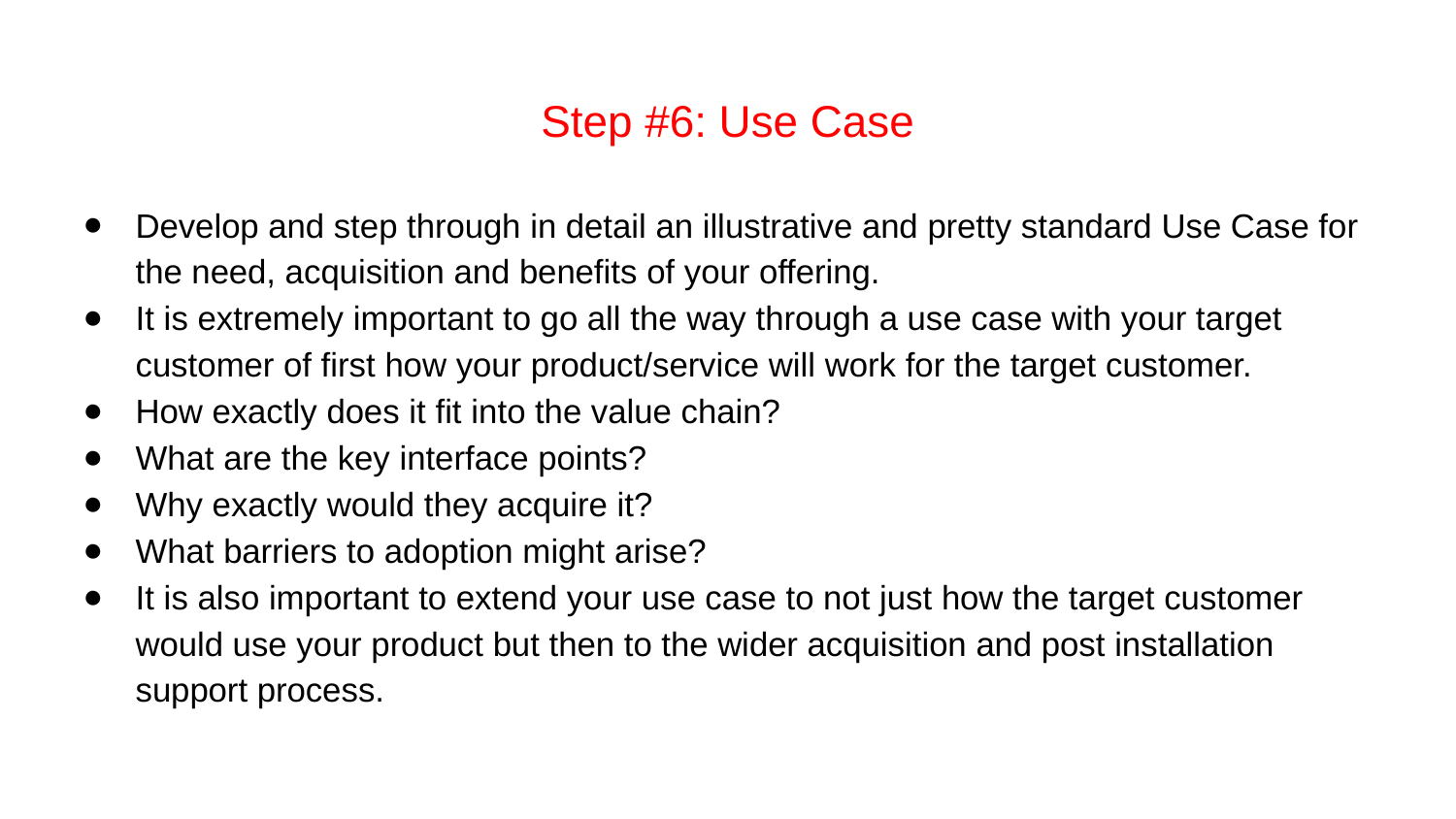

# Step #6: Use Case

Develop and step through in detail an illustrative and pretty standard Use Case for the need, acquisition and benefits of your offering.
It is extremely important to go all the way through a use case with your target customer of first how your product/service will work for the target customer.
How exactly does it fit into the value chain?
What are the key interface points?
Why exactly would they acquire it?
What barriers to adoption might arise?
It is also important to extend your use case to not just how the target customer would use your product but then to the wider acquisition and post installation support process.